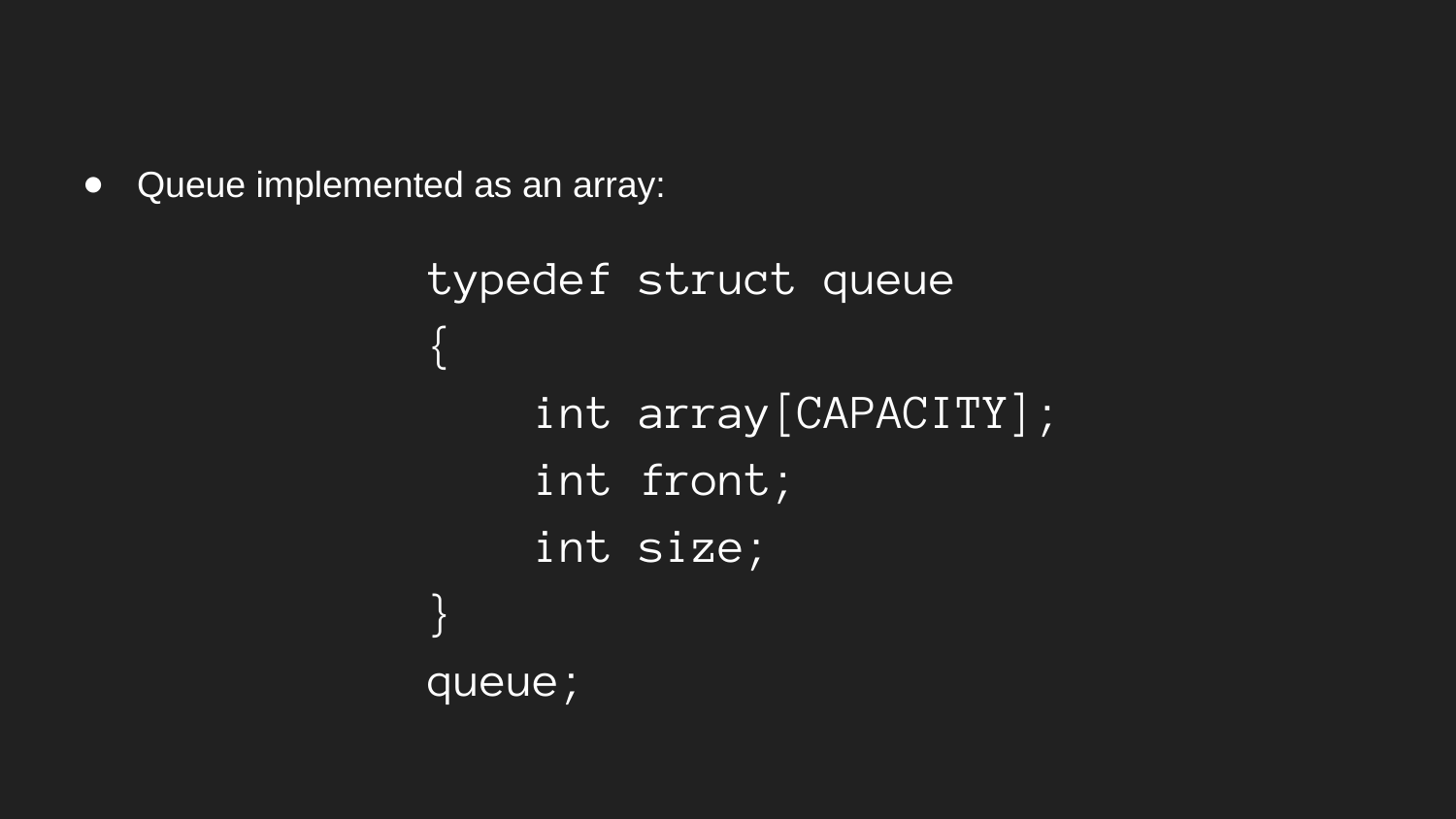

Queue implemented as an array:
typedef struct queue
{
    int array[CAPACITY];
    int front;
    int size;
}
queue;